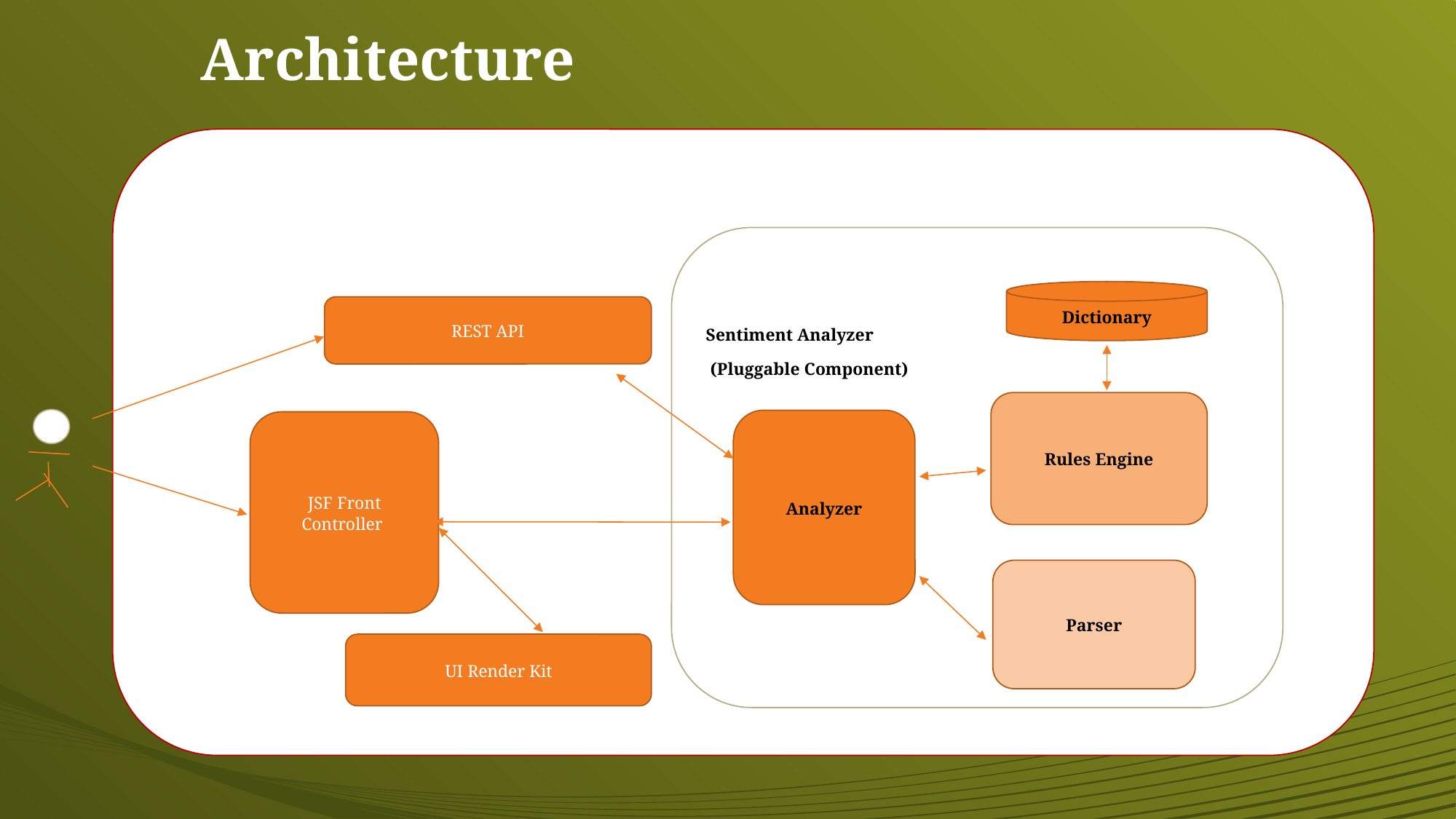

# Architecture

Sentiment Analyzer
 (Pluggable Component)

Dictionary
REST API
Rules Engine

Analyzer
JSF Front Controller
Parser
UI Render Kit